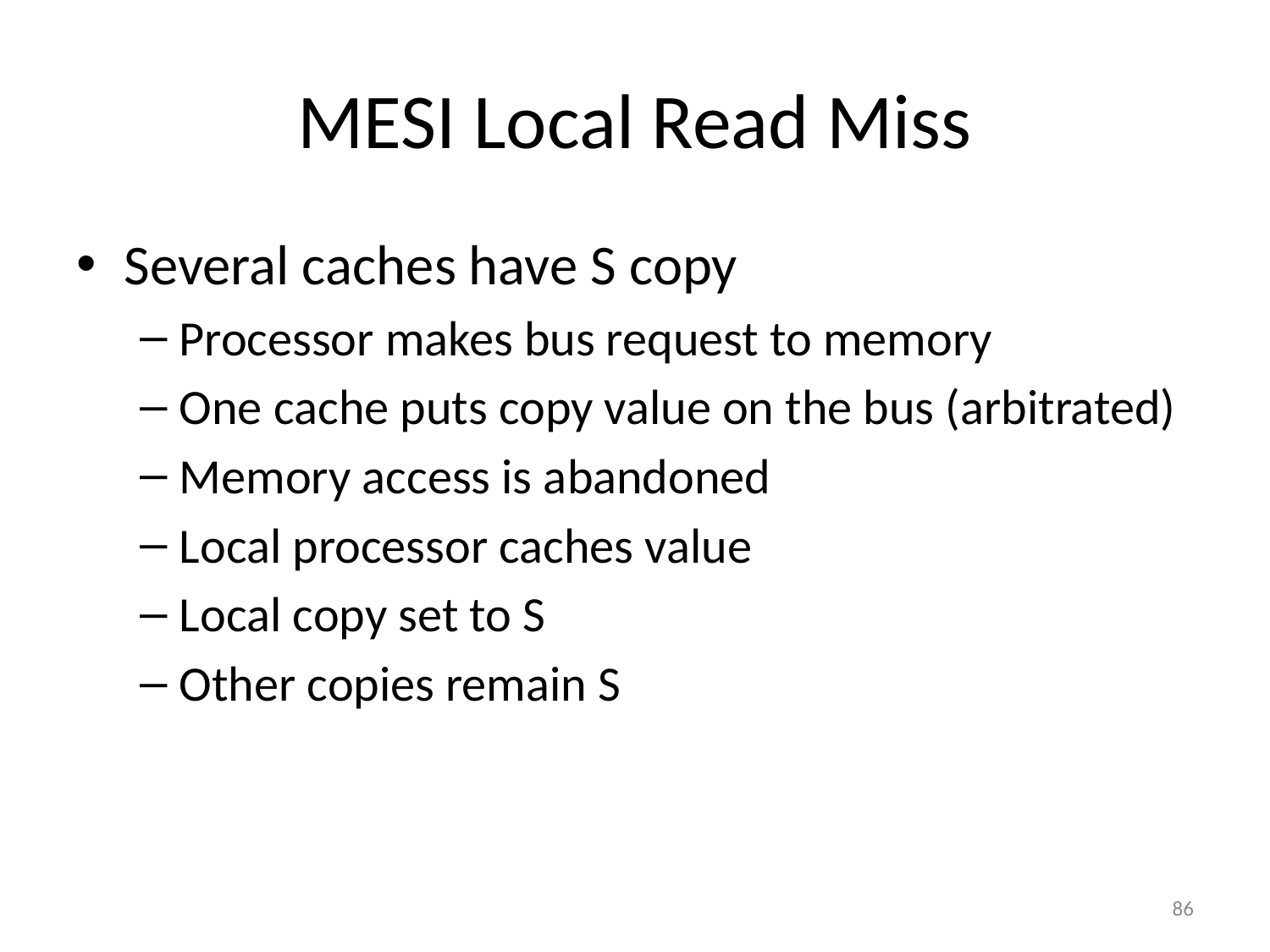

# MESI Local Read Miss
Several caches have S copy
Processor makes bus request to memory
One cache puts copy value on the bus (arbitrated)
Memory access is abandoned
Local processor caches value
Local copy set to S
Other copies remain S
86